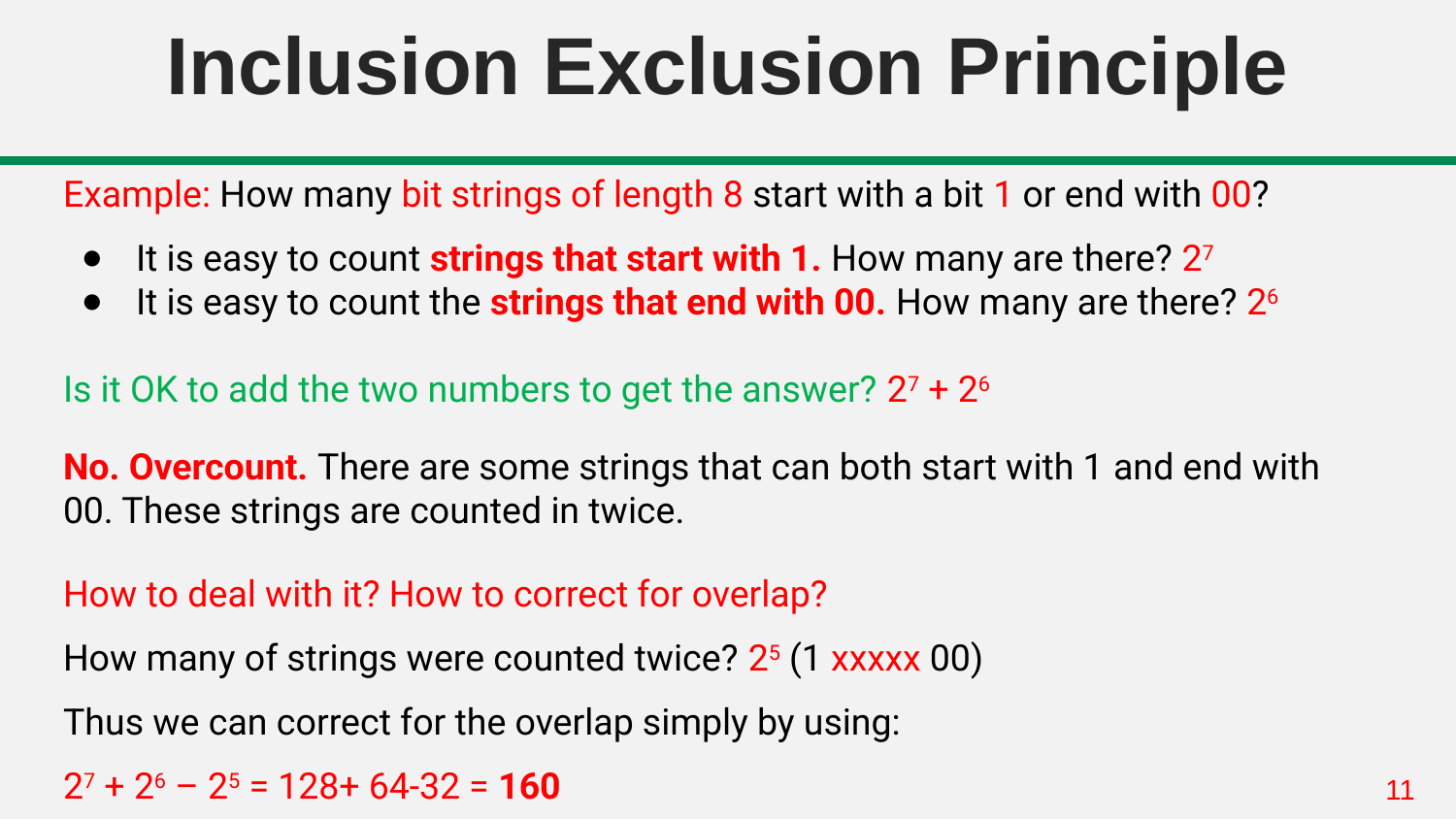

# Inclusion Exclusion Principle
Example: How many bit strings of length 8 start with a bit 1 or end with 00?
It is easy to count strings that start with 1. How many are there? 27
It is easy to count the strings that end with 00. How many are there? 26

Is it OK to add the two numbers to get the answer? 27 + 26
No. Overcount. There are some strings that can both start with 1 and end with 00. These strings are counted in twice.
How to deal with it? How to correct for overlap?
How many of strings were counted twice? 25 (1 xxxxx 00)
Thus we can correct for the overlap simply by using:
27 + 26 – 25 = 128+ 64-32 = 160